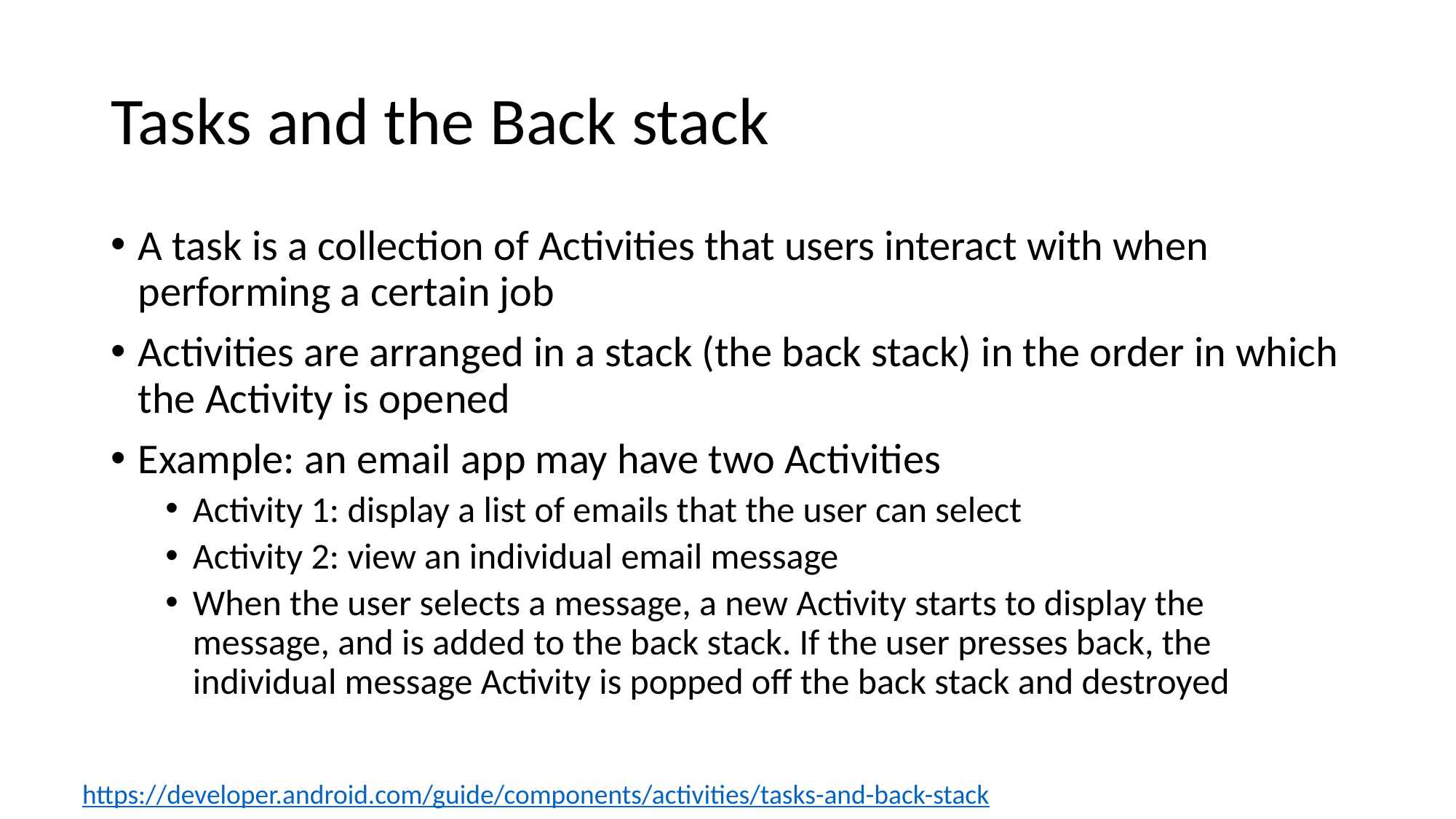

# Tasks and the Back stack
A task is a collection of Activities that users interact with when performing a certain job
Activities are arranged in a stack (the back stack) in the order in which the Activity is opened
Example: an email app may have two Activities
Activity 1: display a list of emails that the user can select
Activity 2: view an individual email message
When the user selects a message, a new Activity starts to display the message, and is added to the back stack. If the user presses back, the individual message Activity is popped off the back stack and destroyed

https://developer.android.com/guide/components/activities/tasks-and-back-stack